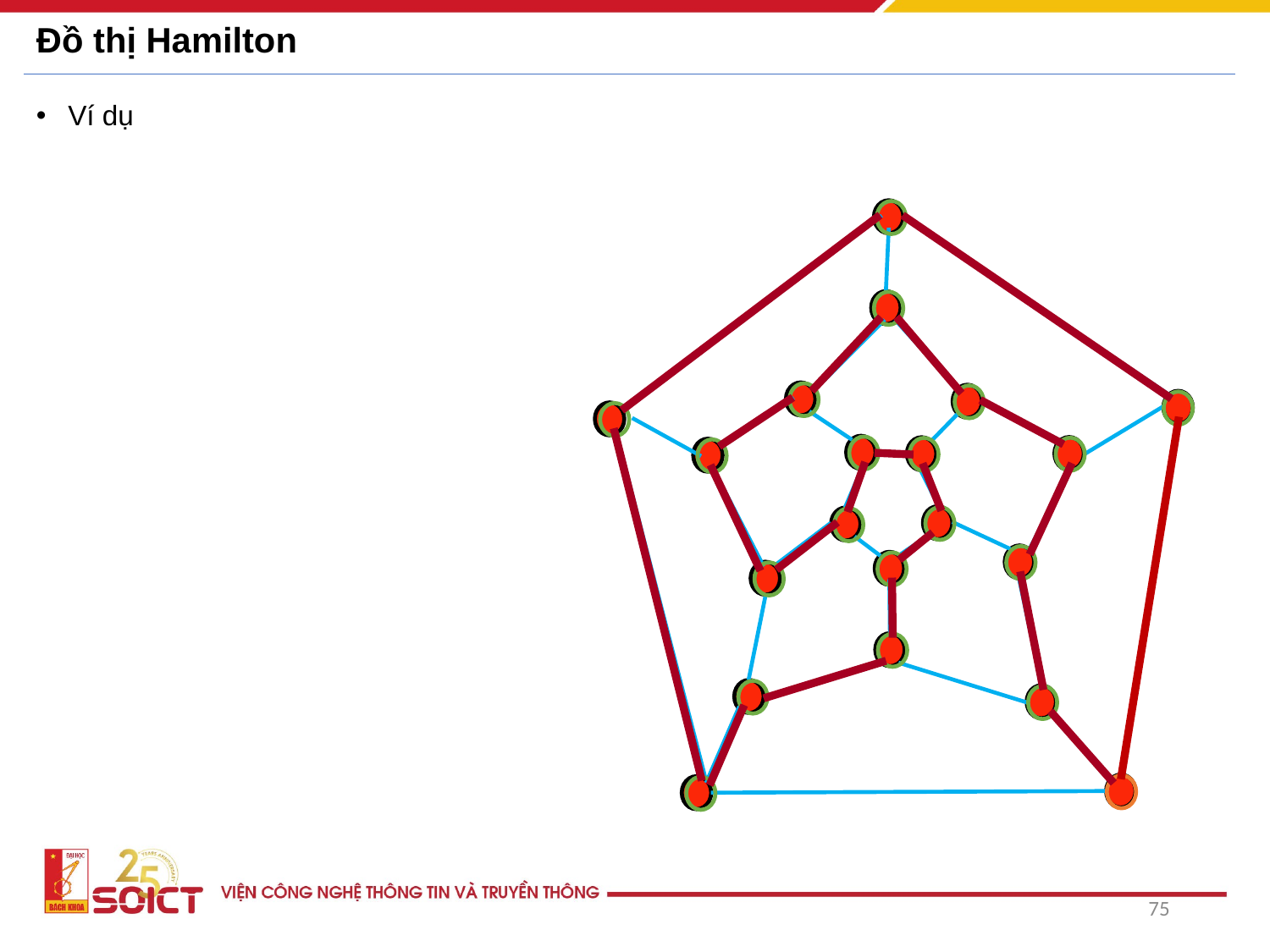

# Đồ thị Hamilton
Ví dụ

75